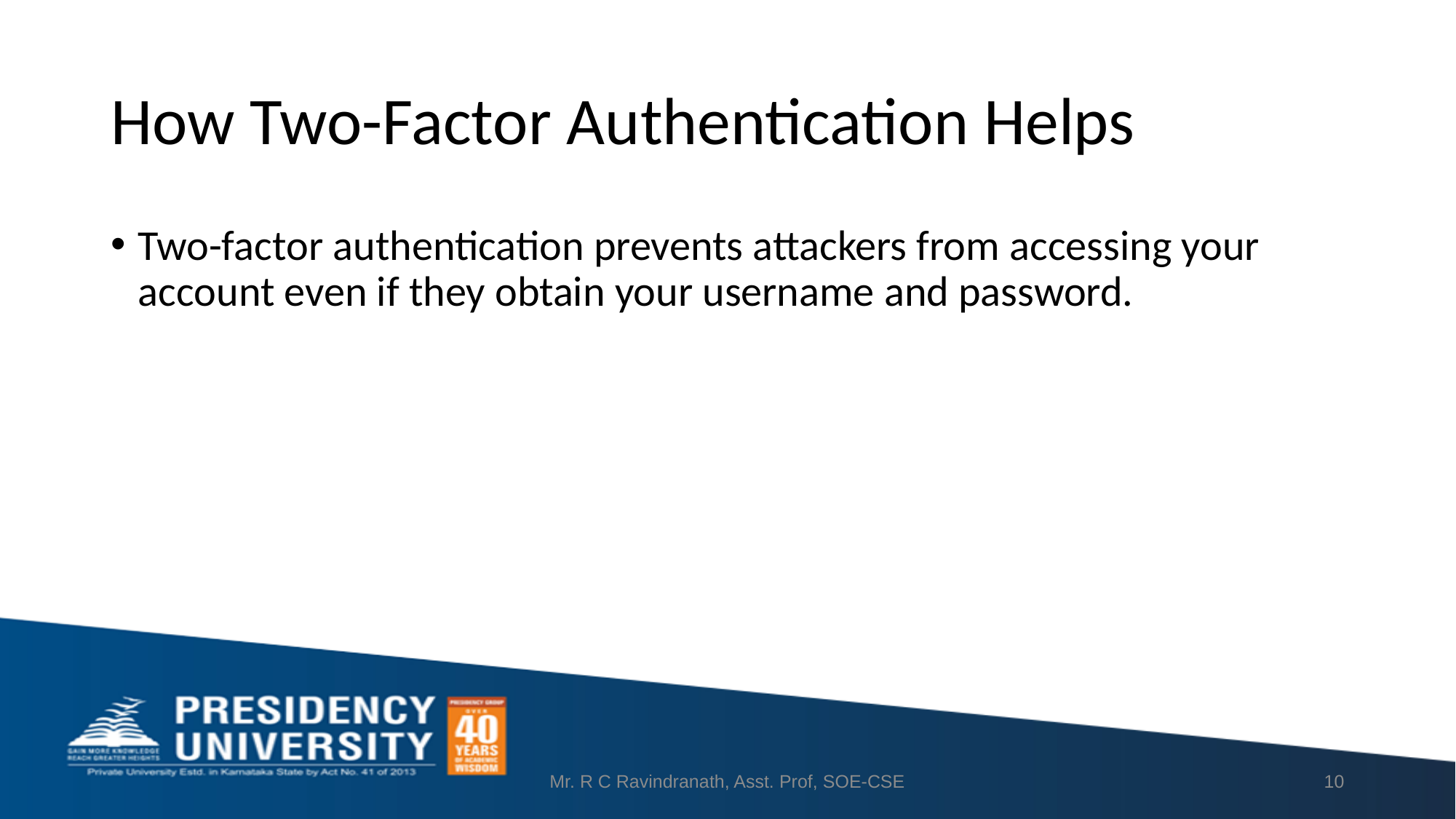

# How Two-Factor Authentication Helps
Two-factor authentication prevents attackers from accessing your account even if they obtain your username and password.

Mr. R C Ravindranath, Asst. Prof, SOE-CSE
10